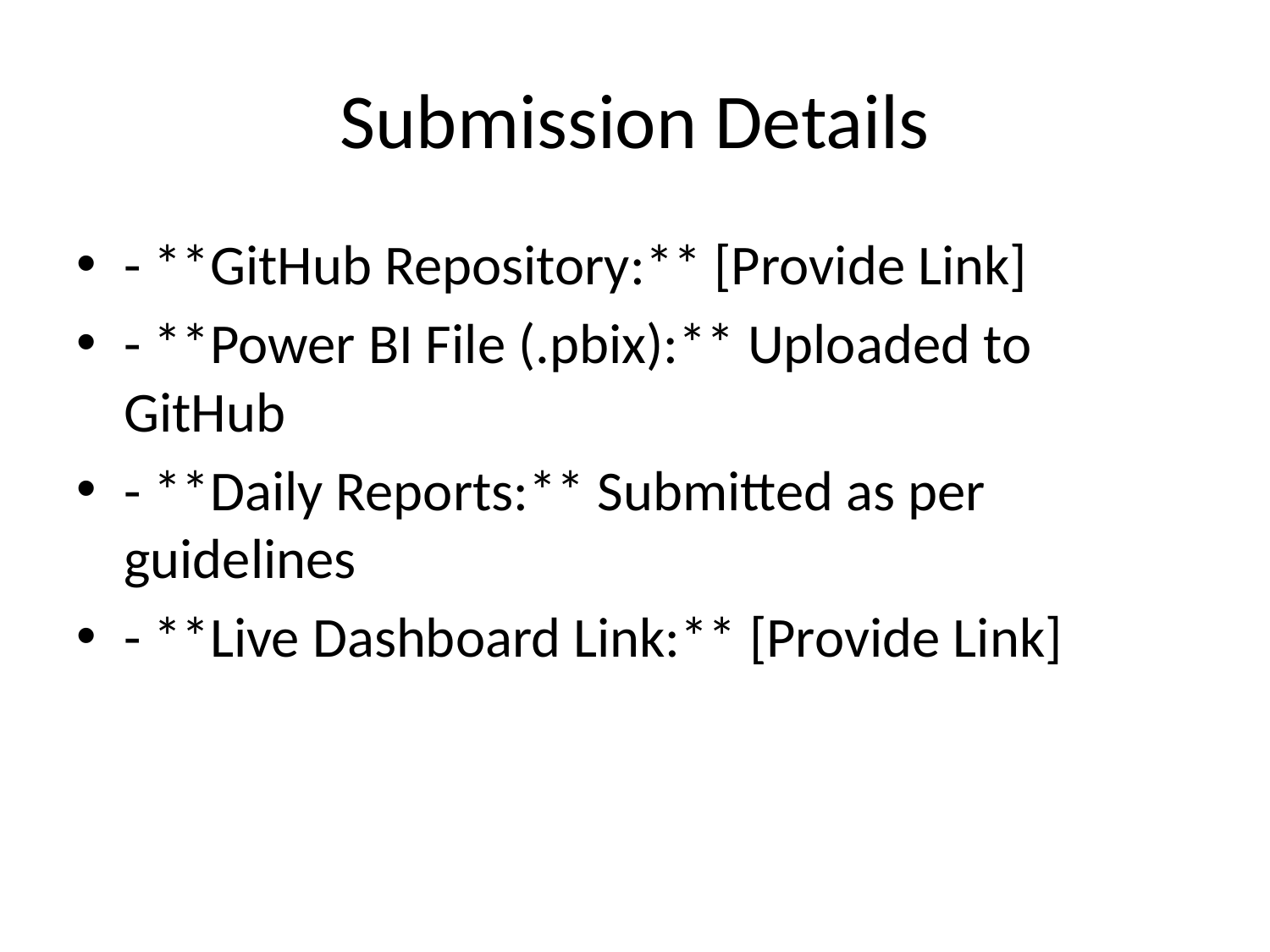

# Submission Details
- **GitHub Repository:** [Provide Link]
- **Power BI File (.pbix):** Uploaded to GitHub
- **Daily Reports:** Submitted as per guidelines
- **Live Dashboard Link:** [Provide Link]